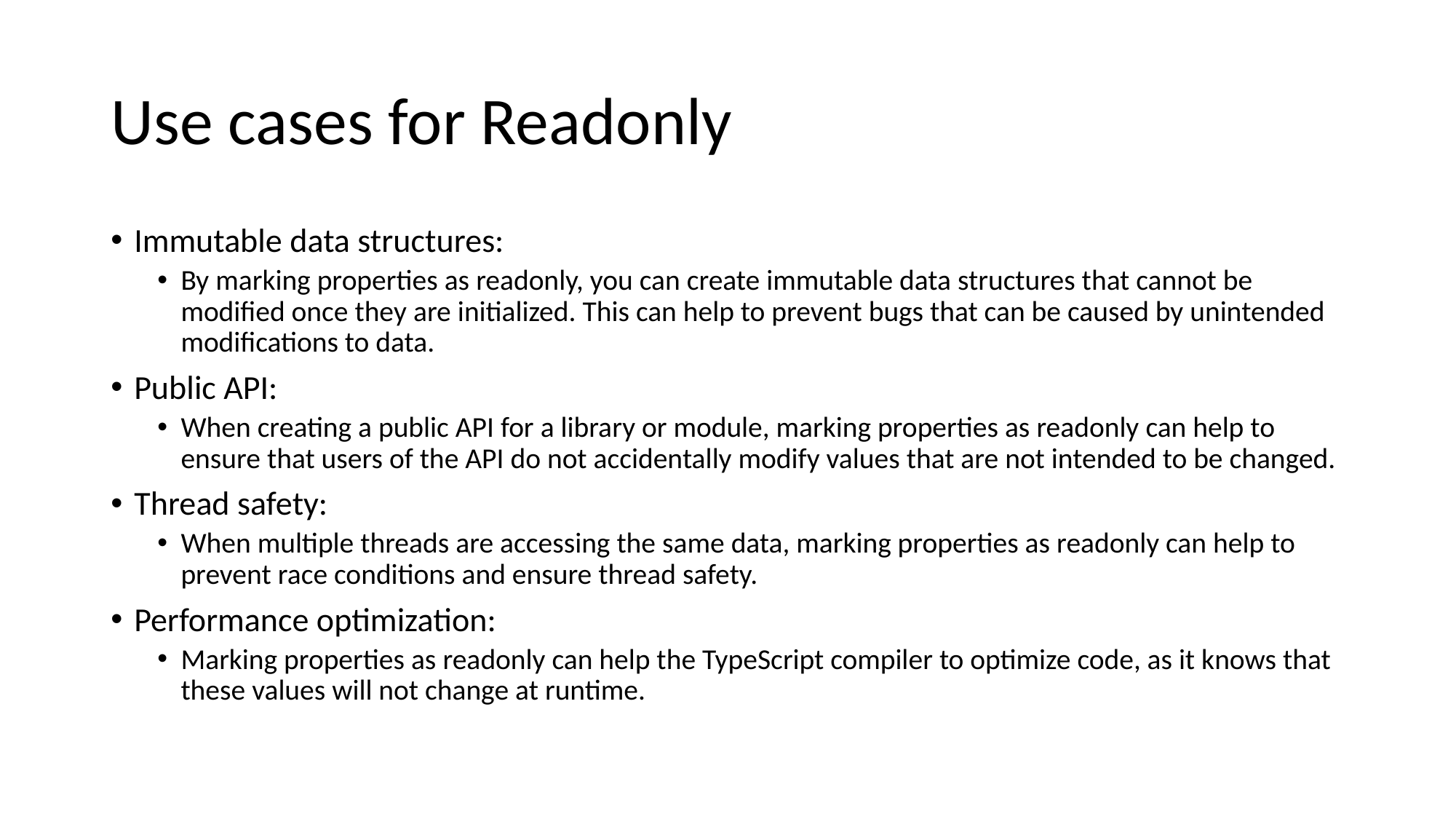

# Use cases for Readonly
Immutable data structures:
By marking properties as readonly, you can create immutable data structures that cannot be modified once they are initialized. This can help to prevent bugs that can be caused by unintended modifications to data.
Public API:
When creating a public API for a library or module, marking properties as readonly can help to ensure that users of the API do not accidentally modify values that are not intended to be changed.
Thread safety:
When multiple threads are accessing the same data, marking properties as readonly can help to prevent race conditions and ensure thread safety.
Performance optimization:
Marking properties as readonly can help the TypeScript compiler to optimize code, as it knows that these values will not change at runtime.